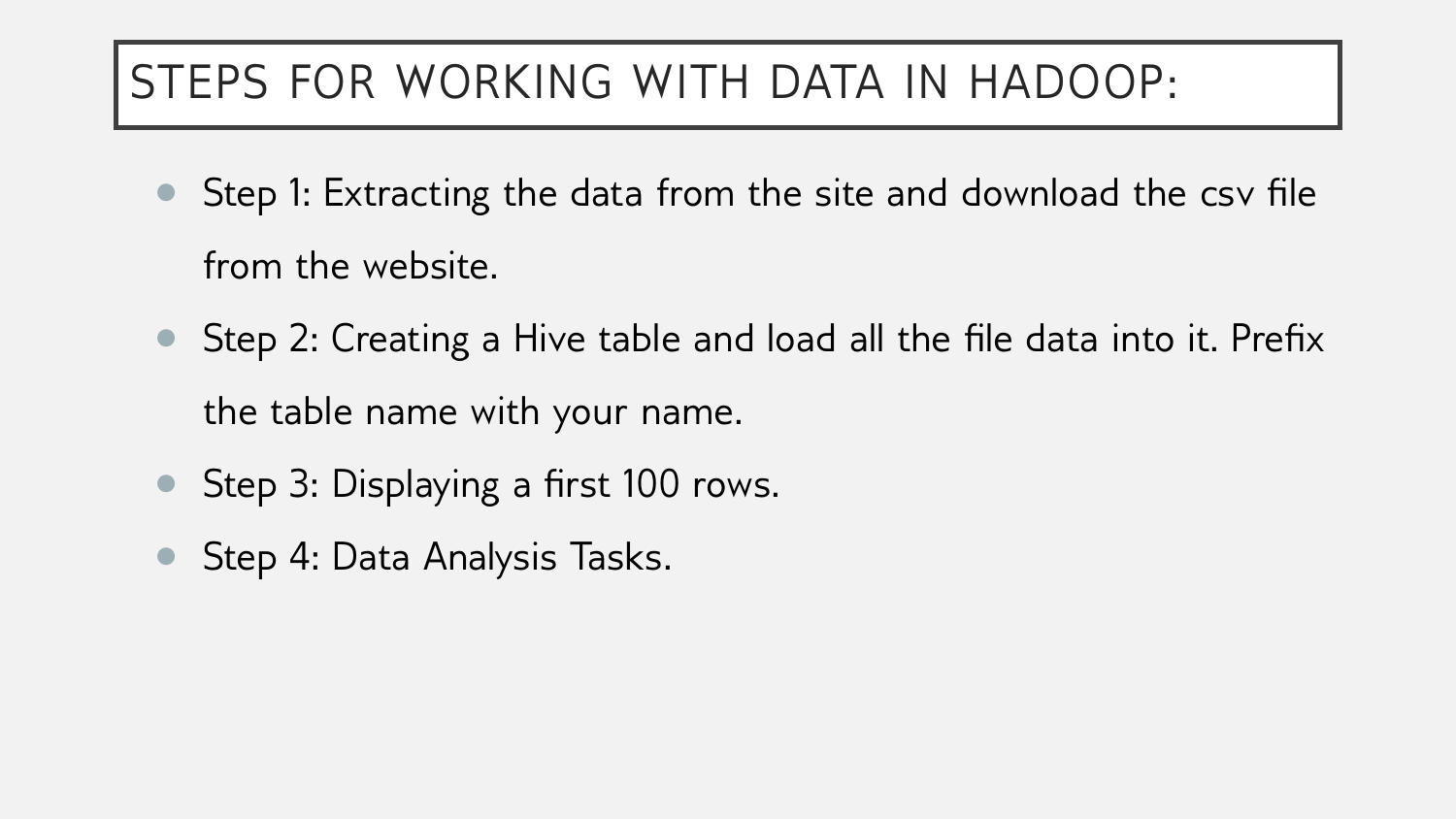

# Steps for Working with data in Hadoop:
Step 1: Extracting the data from the site and download the csv file from the website.
Step 2: Creating a Hive table and load all the file data into it. Prefix the table name with your name.
Step 3: Displaying a first 100 rows.
Step 4: Data Analysis Tasks.